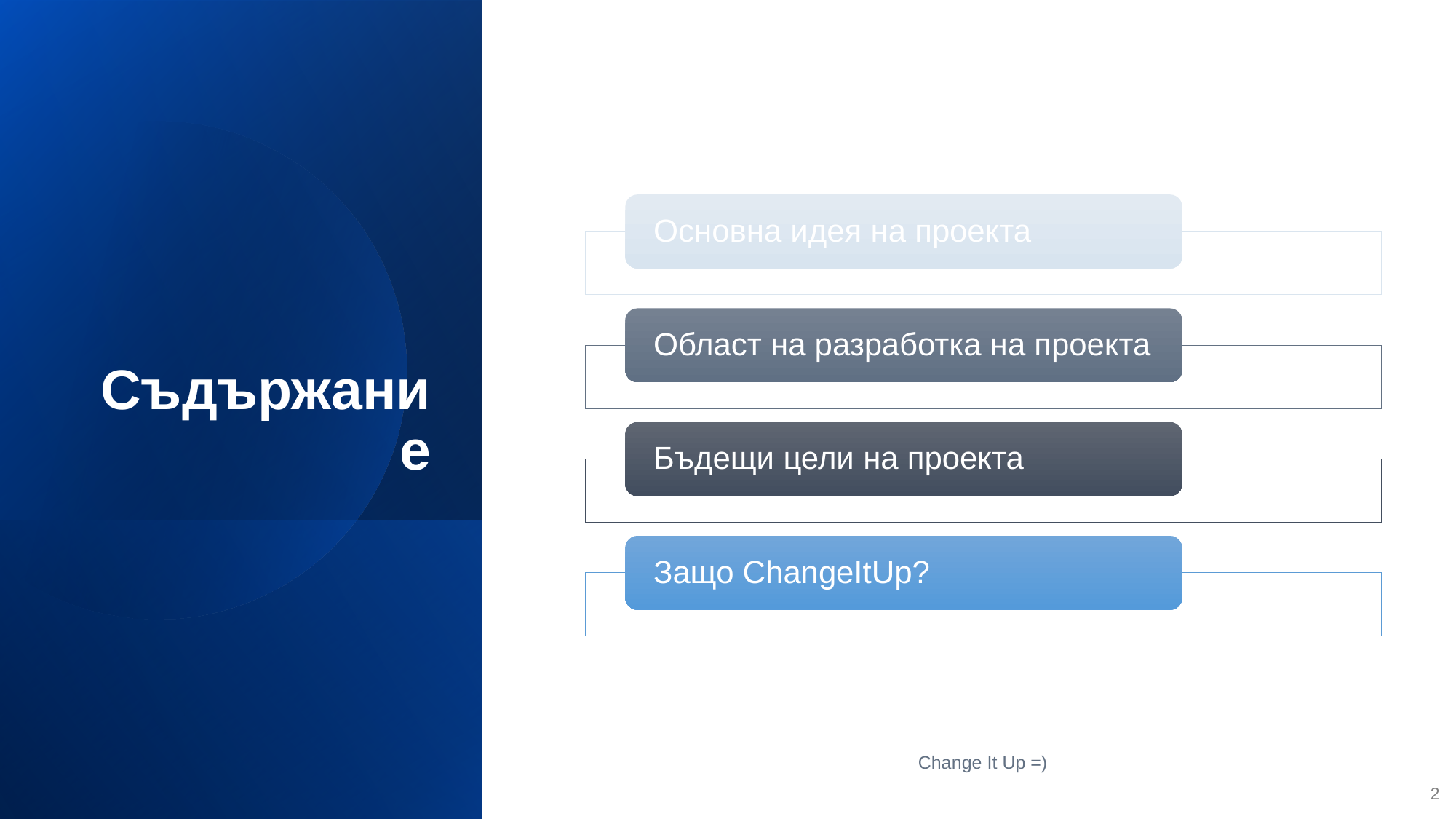

Основна идея на проекта
Област на разработка на проекта
Бъдещи цели на проекта
Защо ChangeItUp?

# Съдържание

Change It Up =)
2